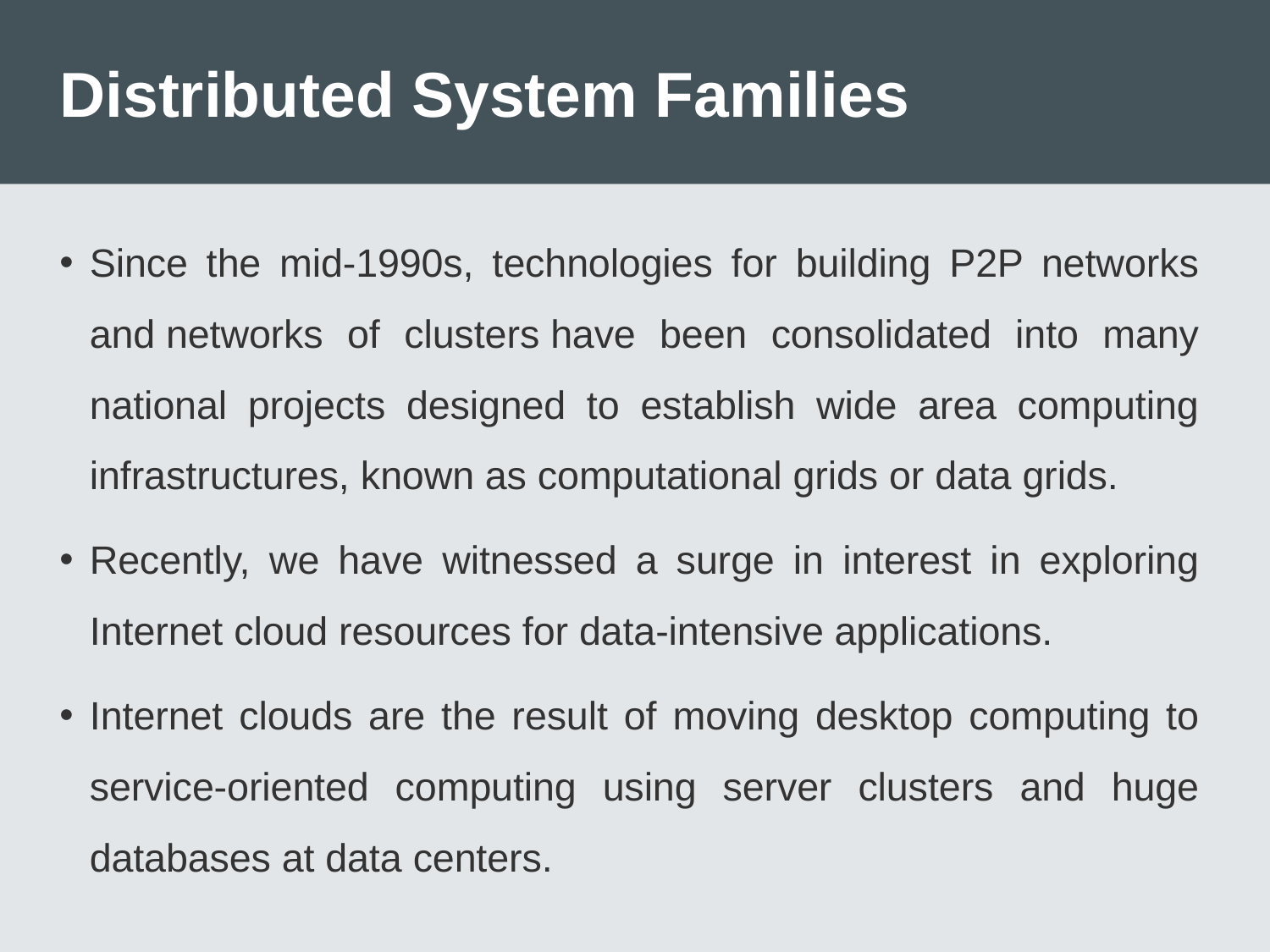

# Distributed System Families
Since the mid-1990s, technologies for building P2P networks and networks of clusters have been consolidated into many national projects designed to establish wide area computing infrastructures, known as computational grids or data grids.
Recently, we have witnessed a surge in interest in exploring Internet cloud resources for data-intensive applications.
Internet clouds are the result of moving desktop computing to service-oriented computing using server clusters and huge databases at data centers.